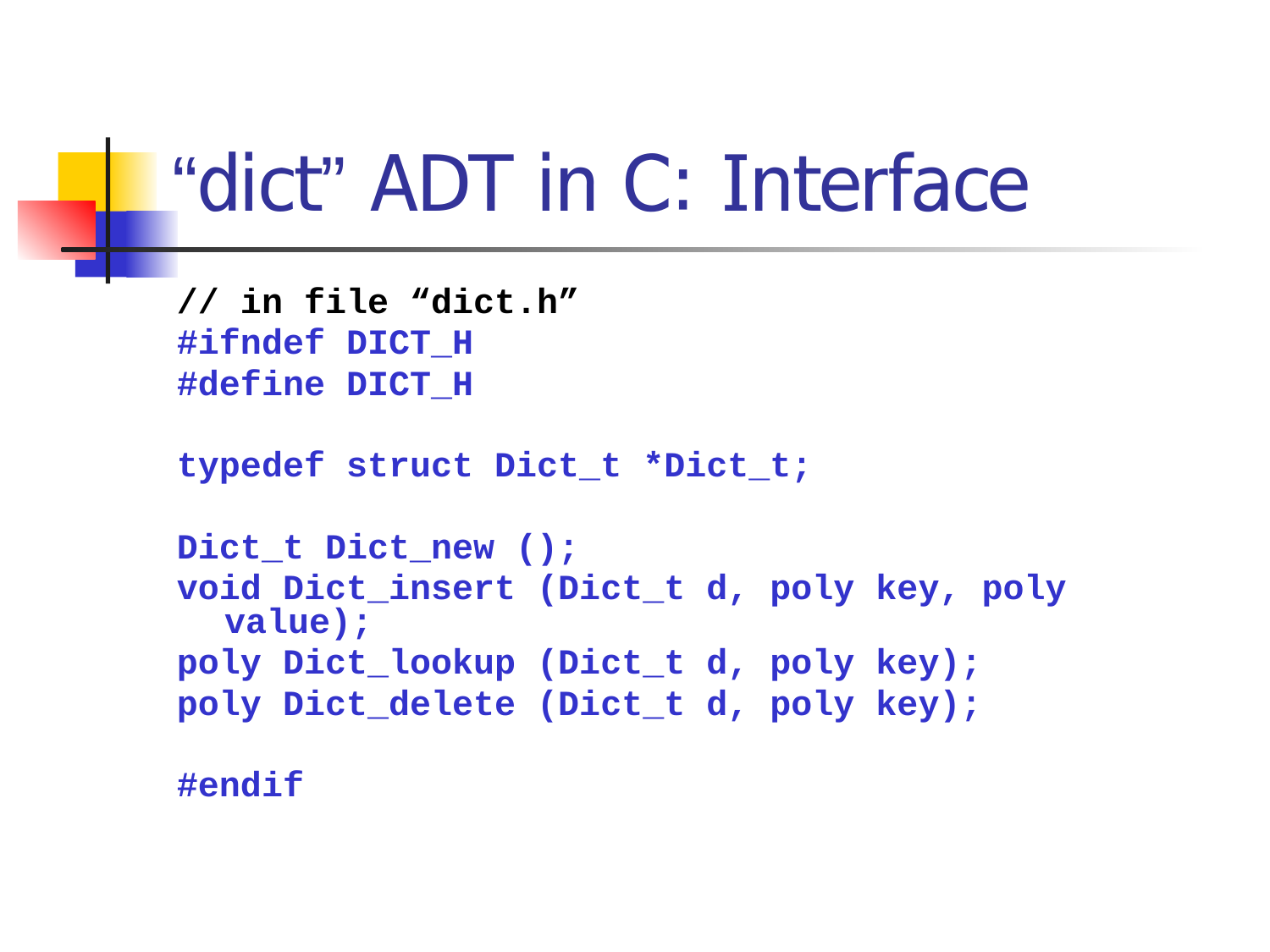

# “dict” ADT in C: Interface
// in file “dict.h”
#ifndef DICT_H
#define DICT_H

typedef struct Dict_t *Dict_t;

Dict_t Dict_new ();
void Dict_insert (Dict_t d, poly key, poly value);
poly Dict_lookup (Dict_t d, poly key);
poly Dict_delete (Dict_t d, poly key);

#endif